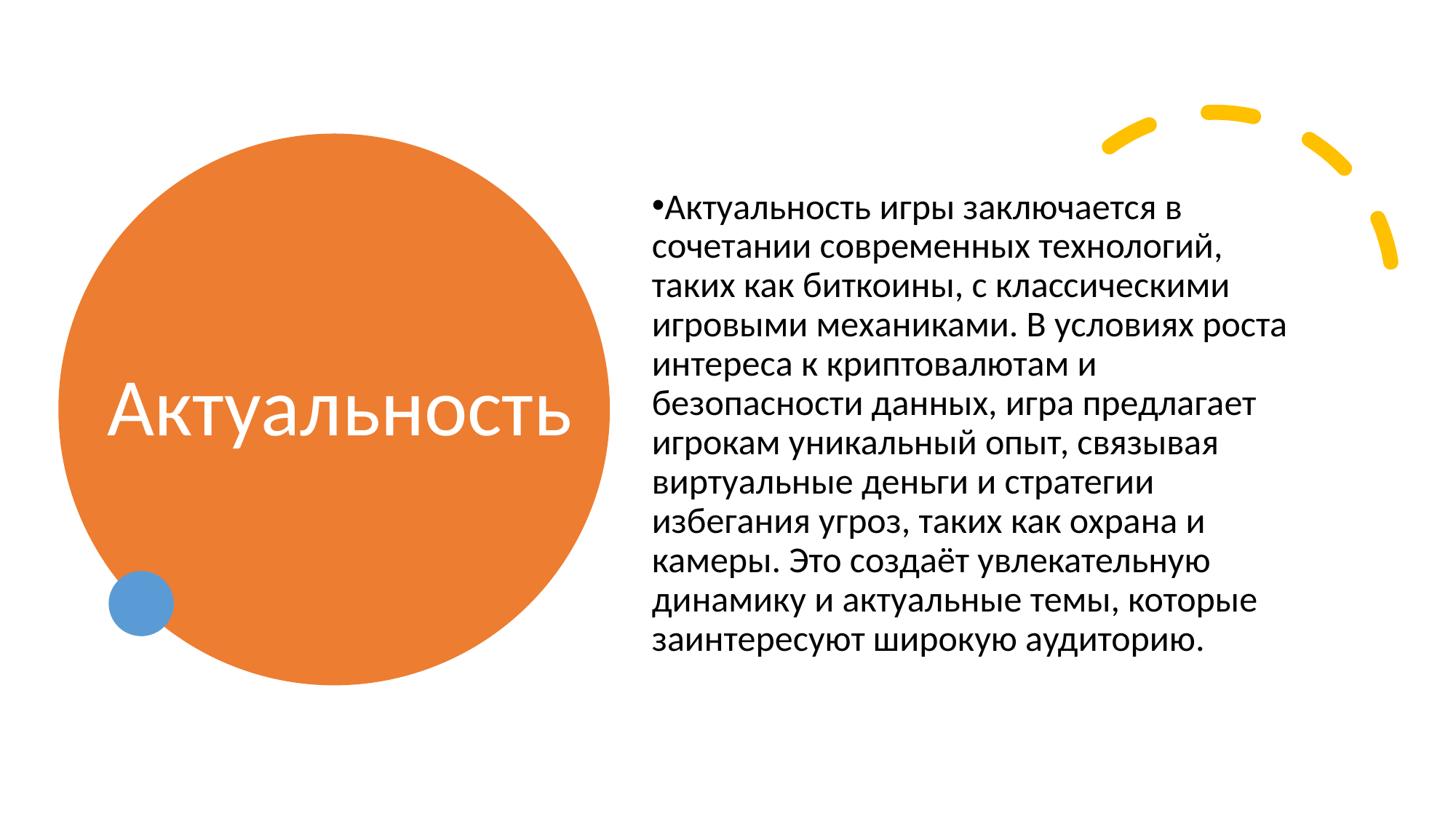

# Актуальность
Актуальность игры заключается в сочетании современных технологий, таких как биткоины, с классическими игровыми механиками. В условиях роста интереса к криптовалютам и безопасности данных, игра предлагает игрокам уникальный опыт, связывая виртуальные деньги и стратегии избегания угроз, таких как охрана и камеры. Это создаёт увлекательную динамику и актуальные темы, которые заинтересуют широкую аудиторию.